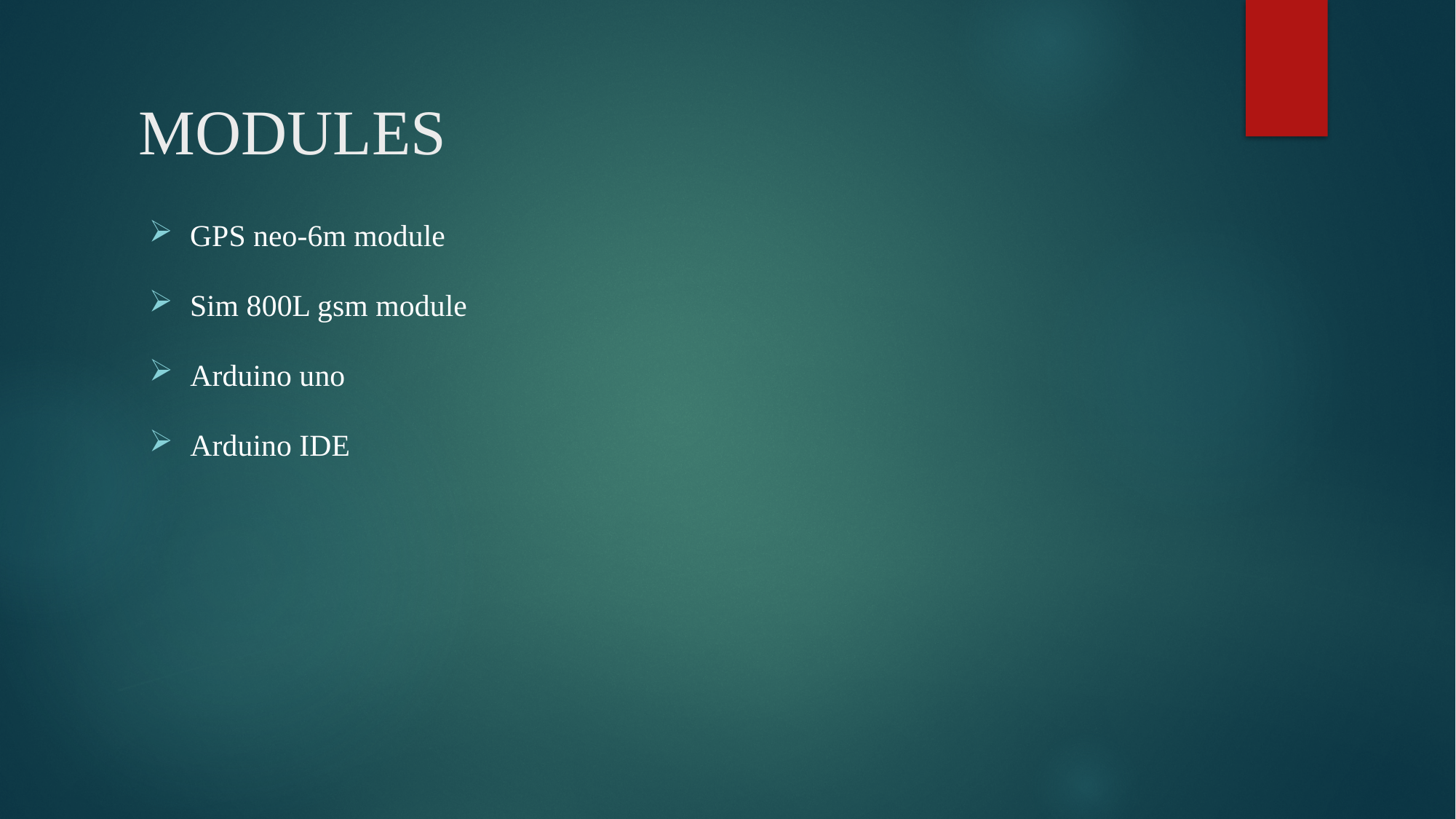

# MODULES

GPS neo-6m module
Sim 800L gsm module
Arduino uno
Arduino IDE